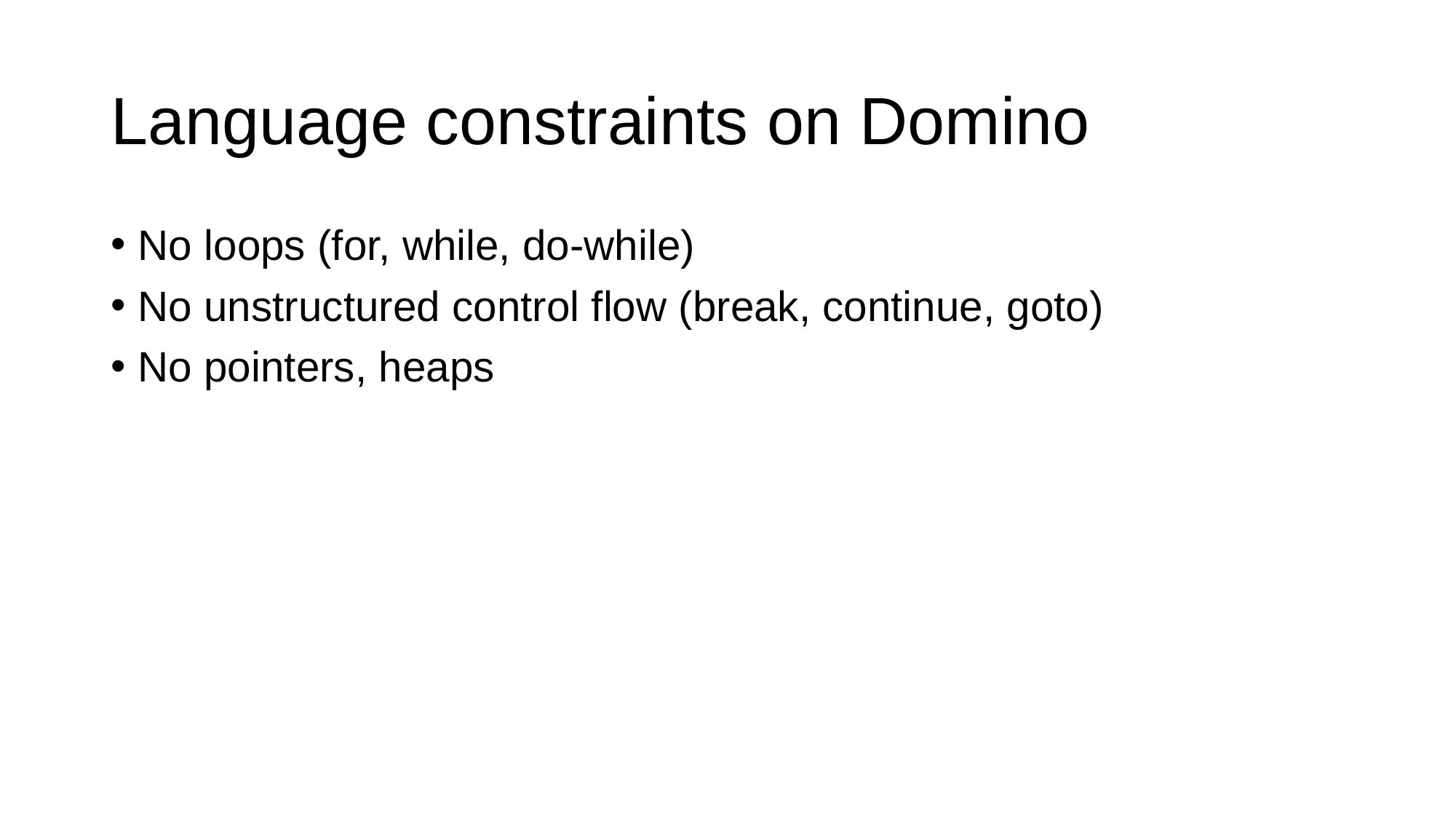

# Language constraints on Domino
No loops (for, while, do-while)
No unstructured control flow (break, continue, goto)
No pointers, heaps